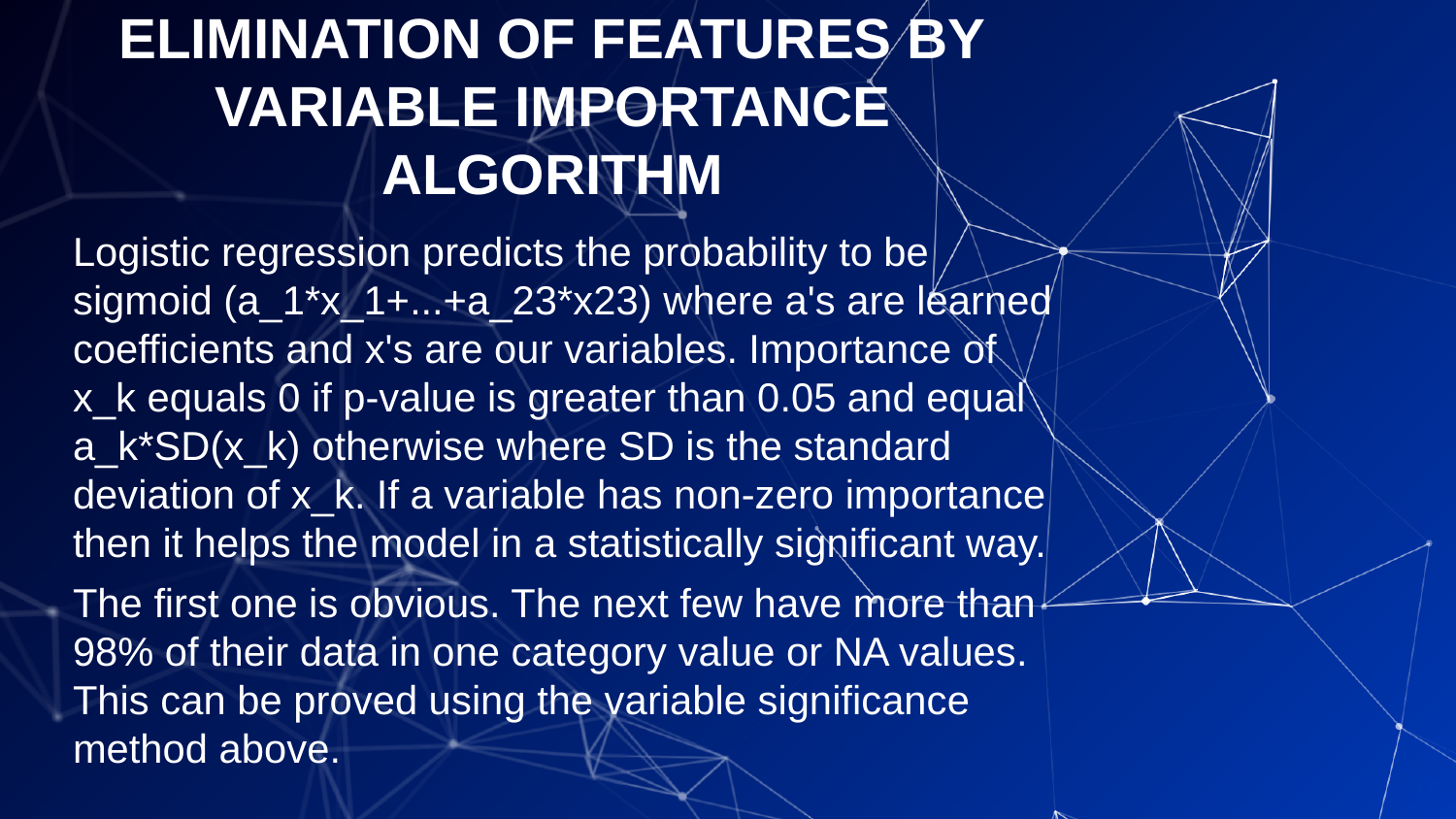

# ELIMINATION OF FEATURES BY
VARIABLE IMPORTANCE ALGORITHM
Logistic regression predicts the probability to be sigmoid (a_1*x_1+...+a_23*x23) where a's are learned coefficients and x's are our variables. Importance of x_k equals 0 if p-value is greater than 0.05 and equal a_k*SD(x_k) otherwise where SD is the standard deviation of x_k. If a variable has non-zero importance then it helps the model in a statistically significant way.
The first one is obvious. The next few have more than 98% of their data in one category value or NA values. This can be proved using the variable significance method above.

33